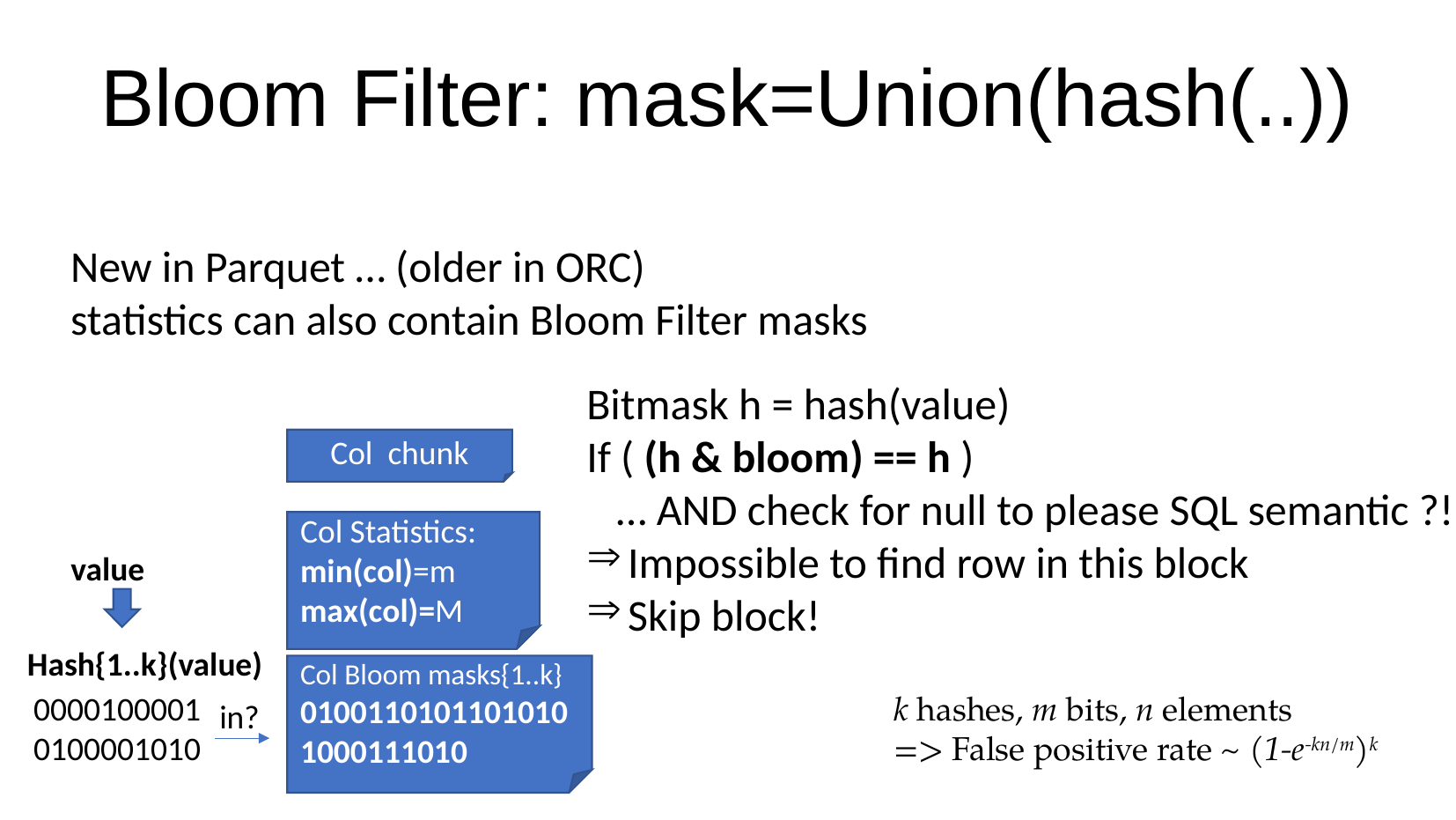

Bloom Filter: mask=Union(hash(..))
New in Parquet … (older in ORC)
statistics can also contain Bloom Filter masks
Bitmask h = hash(value)
If ( (h & bloom) == h )
   … AND check for null to please SQL semantic ?!
Impossible to find row in this block
Skip block!
Col  chunk
Col Statistics:
min(col)=m
max(col)=M
value

Hash{1..k}(value)
Col Bloom masks{1..k}
01001101011010101000111010
k hashes, m bits, n elements
=> False positive rate ~ (1-e-kn/m)k
00001000010100001010
in?